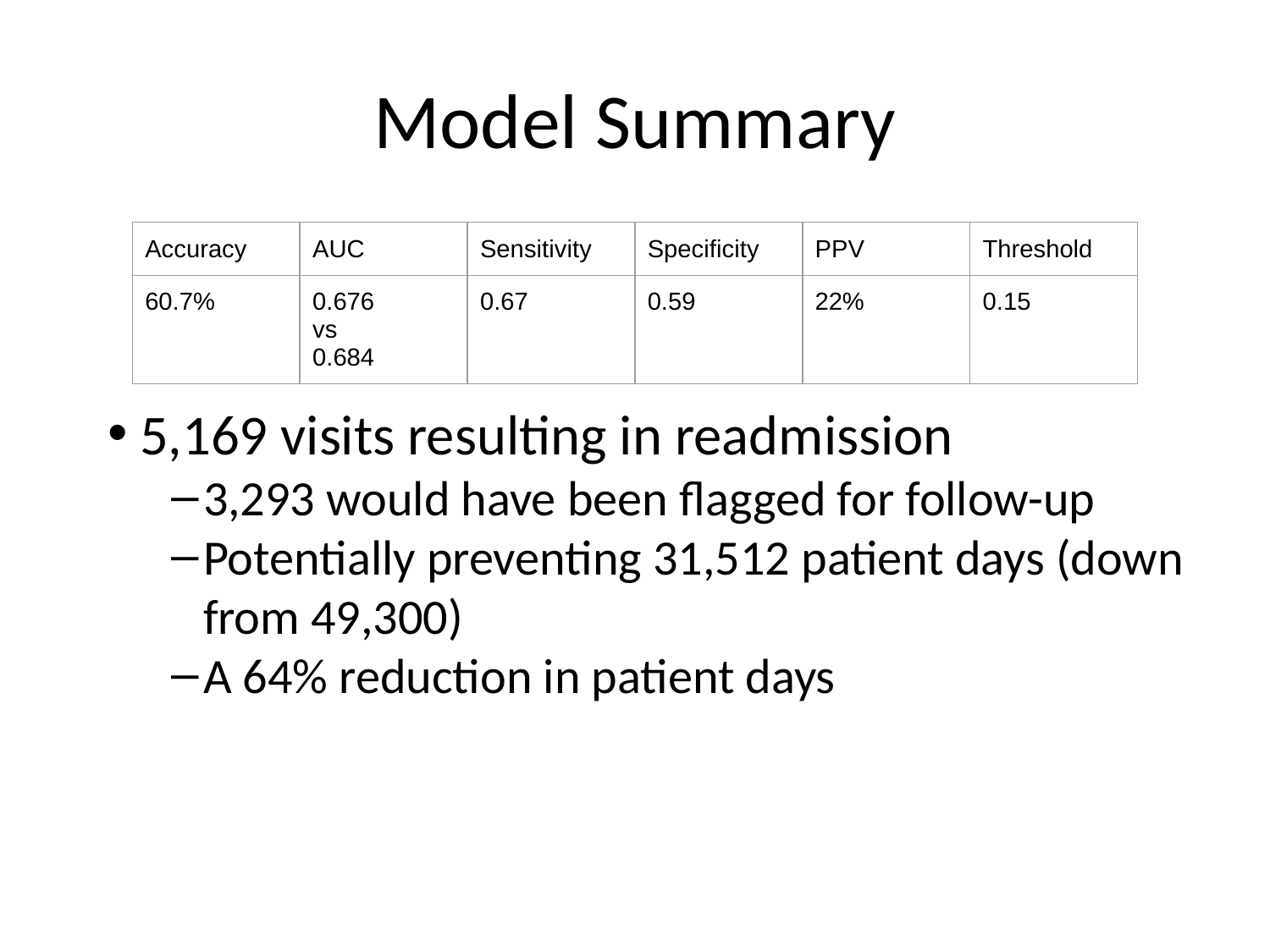

# Model Summary
| Accuracy | AUC | Sensitivity | Specificity | PPV | Threshold |
| --- | --- | --- | --- | --- | --- |
| 60.7% | 0.676 vs 0.684 | 0.67 | 0.59 | 22% | 0.15 |
5,169 visits resulting in readmission
3,293 would have been flagged for follow-up
Potentially preventing 31,512 patient days (down from 49,300)
A 64% reduction in patient days